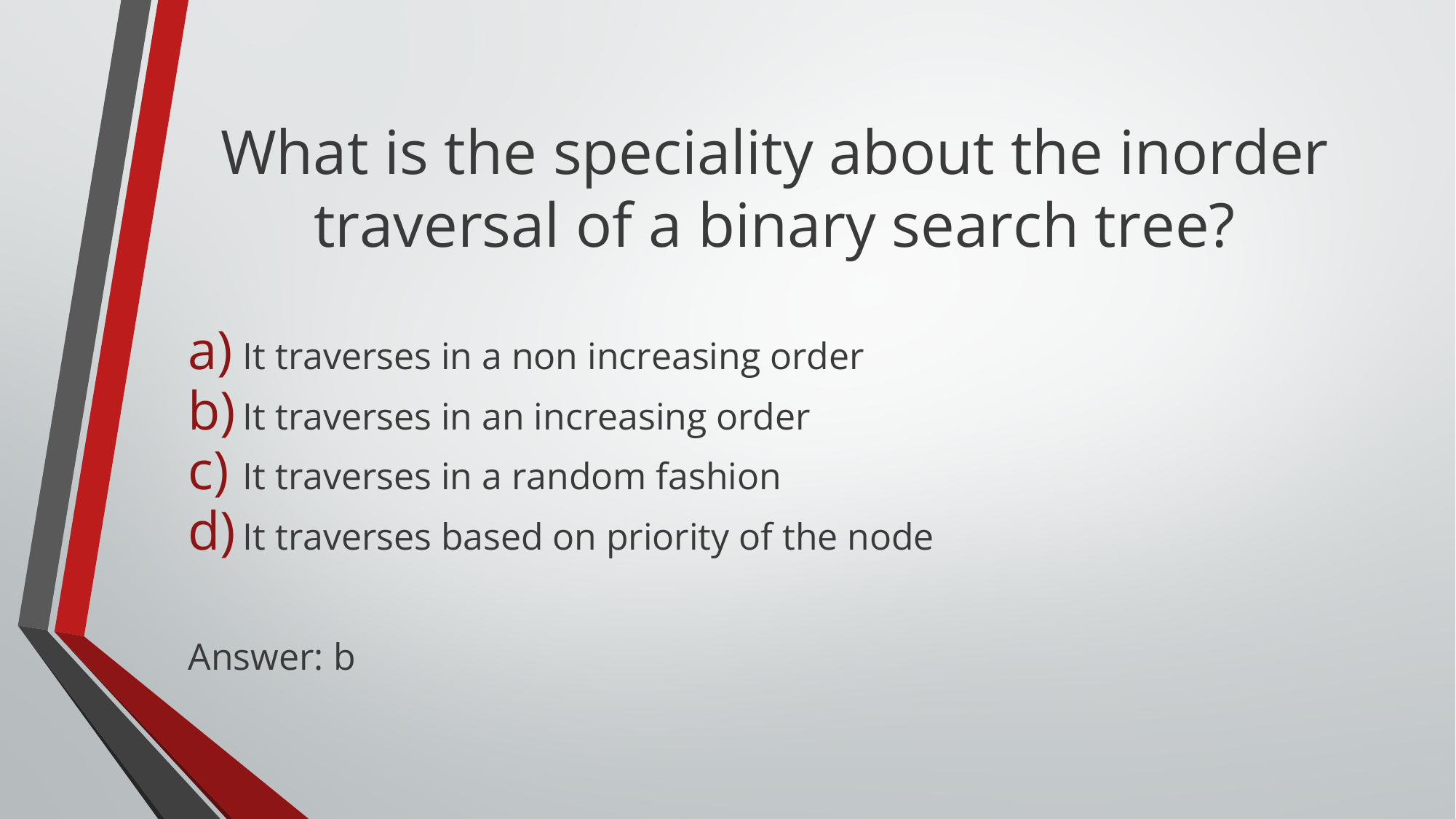

# What is the speciality about the inorder traversal of a binary search tree?
It traverses in a non increasing order
It traverses in an increasing order
It traverses in a random fashion
It traverses based on priority of the node

Answer: b